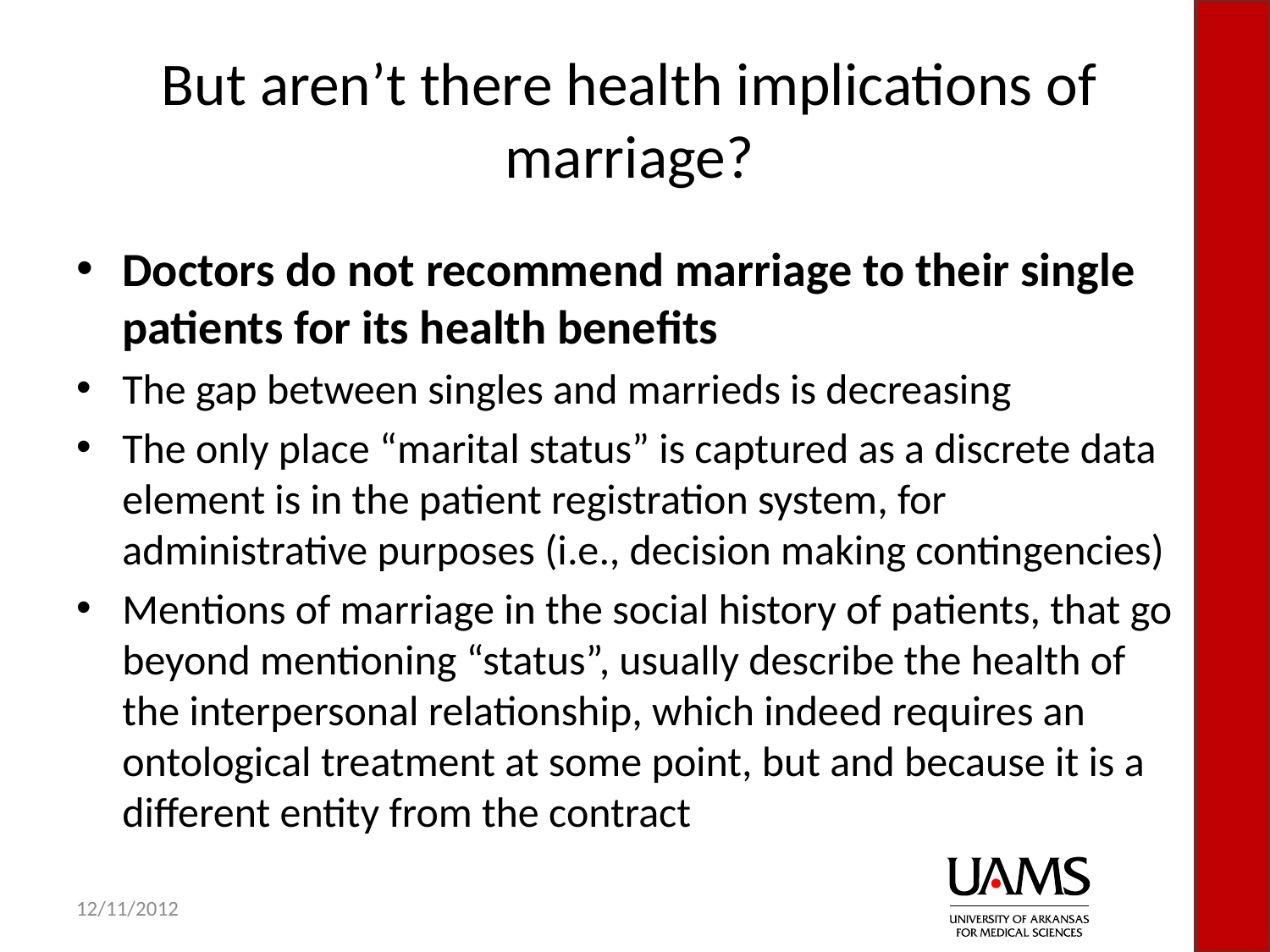

# But aren’t there health implications of marriage?
Doctors do not recommend marriage to their single patients for its health benefits
The gap between singles and marrieds is decreasing
The only place “marital status” is captured as a discrete data element is in the patient registration system, for administrative purposes (i.e., decision making contingencies)
Mentions of marriage in the social history of patients, that go beyond mentioning “status”, usually describe the health of the interpersonal relationship, which indeed requires an ontological treatment at some point, but and because it is a different entity from the contract